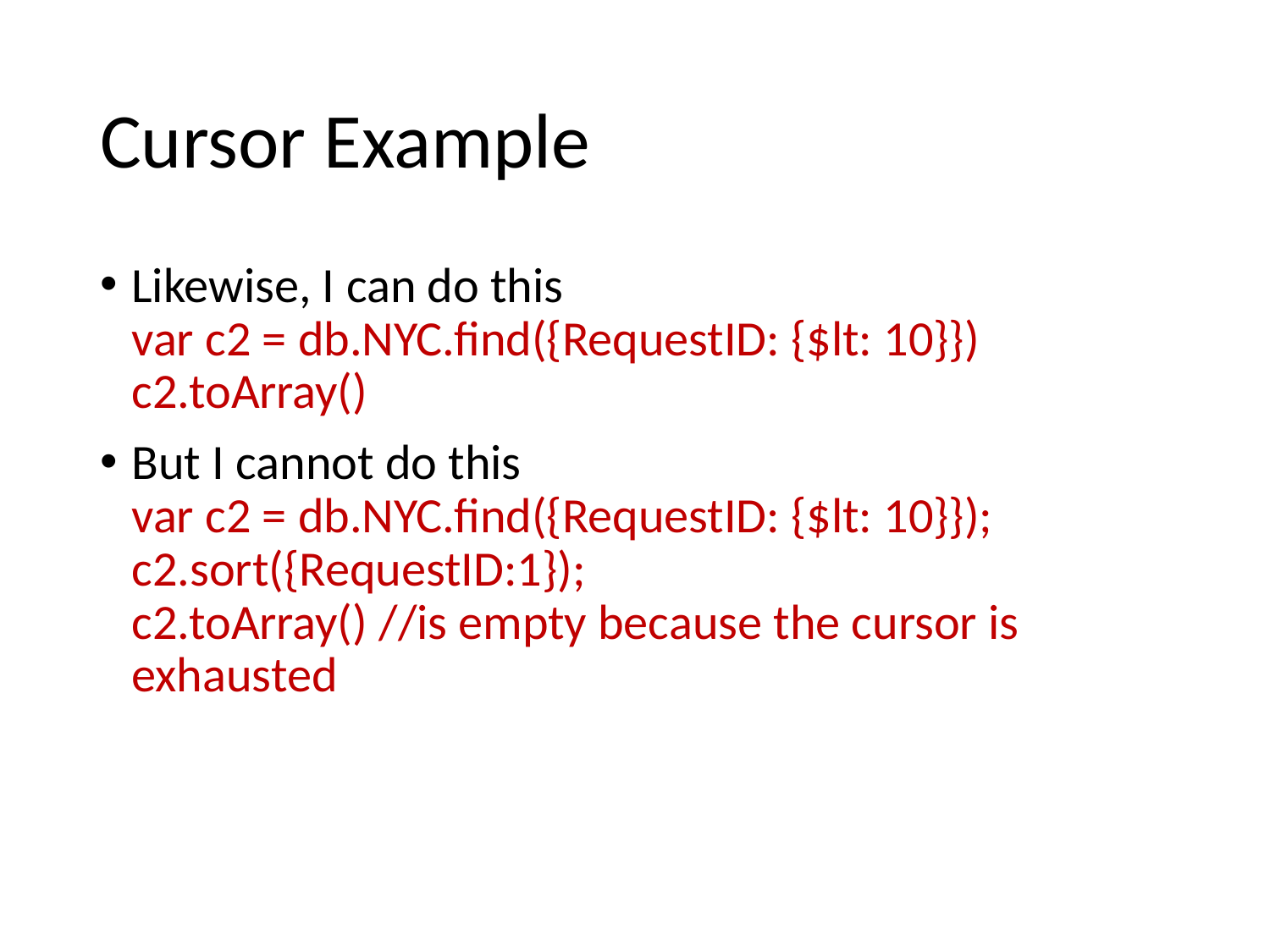

# Cursor Example
Likewise, I can do this
var c2 = db.NYC.find({RequestID: {$lt: 10}})
c2.toArray()
But I cannot do this
var c2 = db.NYC.find({RequestID: {$lt: 10}});
c2.sort({RequestID:1});
c2.toArray() //is empty because the cursor is exhausted